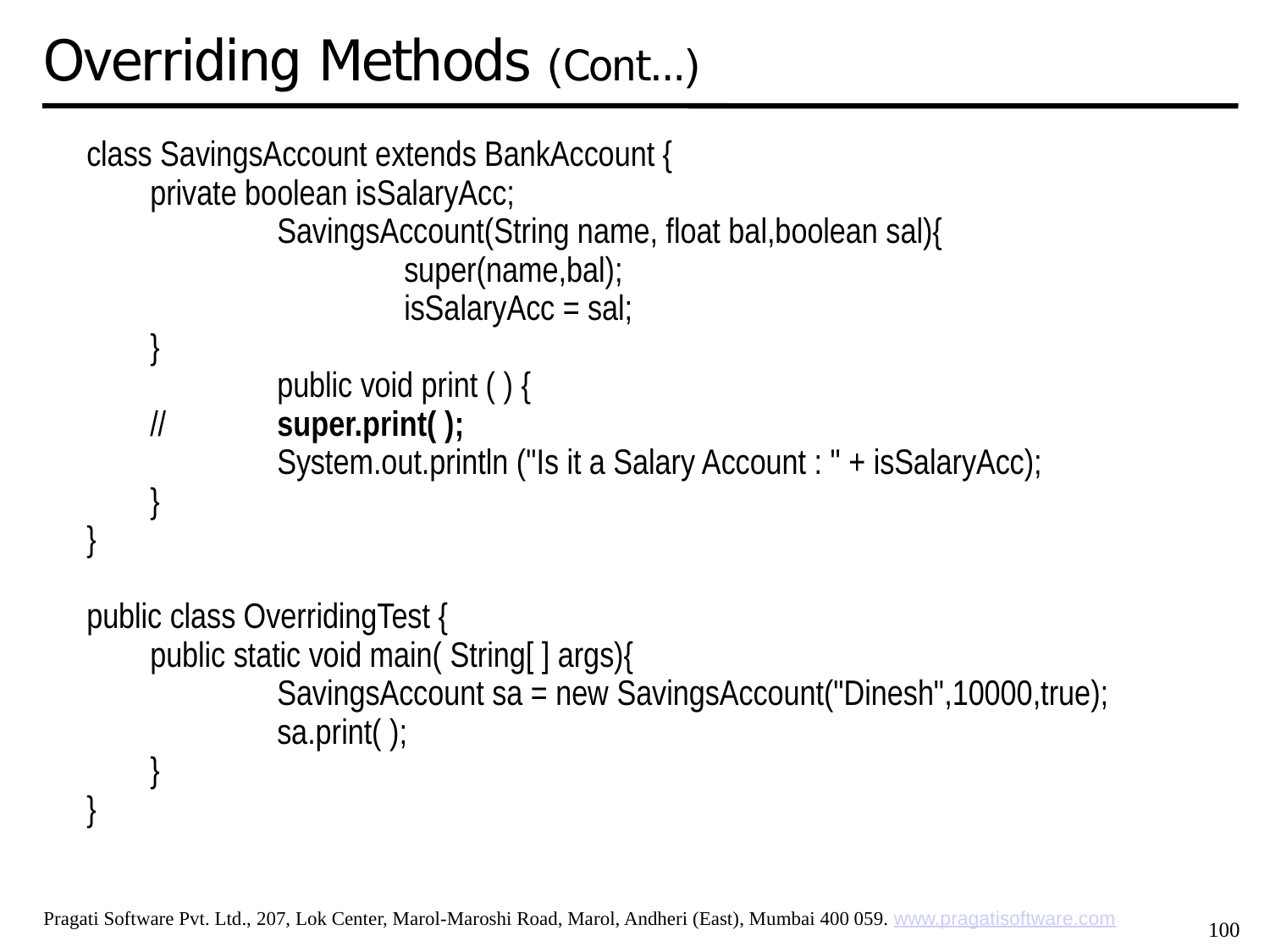

Overriding Methods (Cont…)
class SavingsAccount extends BankAccount {
	private boolean isSalaryAcc;
		SavingsAccount(String name, float bal,boolean sal){
			super(name,bal);
			isSalaryAcc = sal;
	}
  		public void print ( ) {
	//	super.print( );
		System.out.println ("Is it a Salary Account : " + isSalaryAcc);
  	}
}

public class OverridingTest {
	public static void main( String[ ] args){
		SavingsAccount sa = new SavingsAccount("Dinesh",10000,true);
		sa.print( );
	}
}